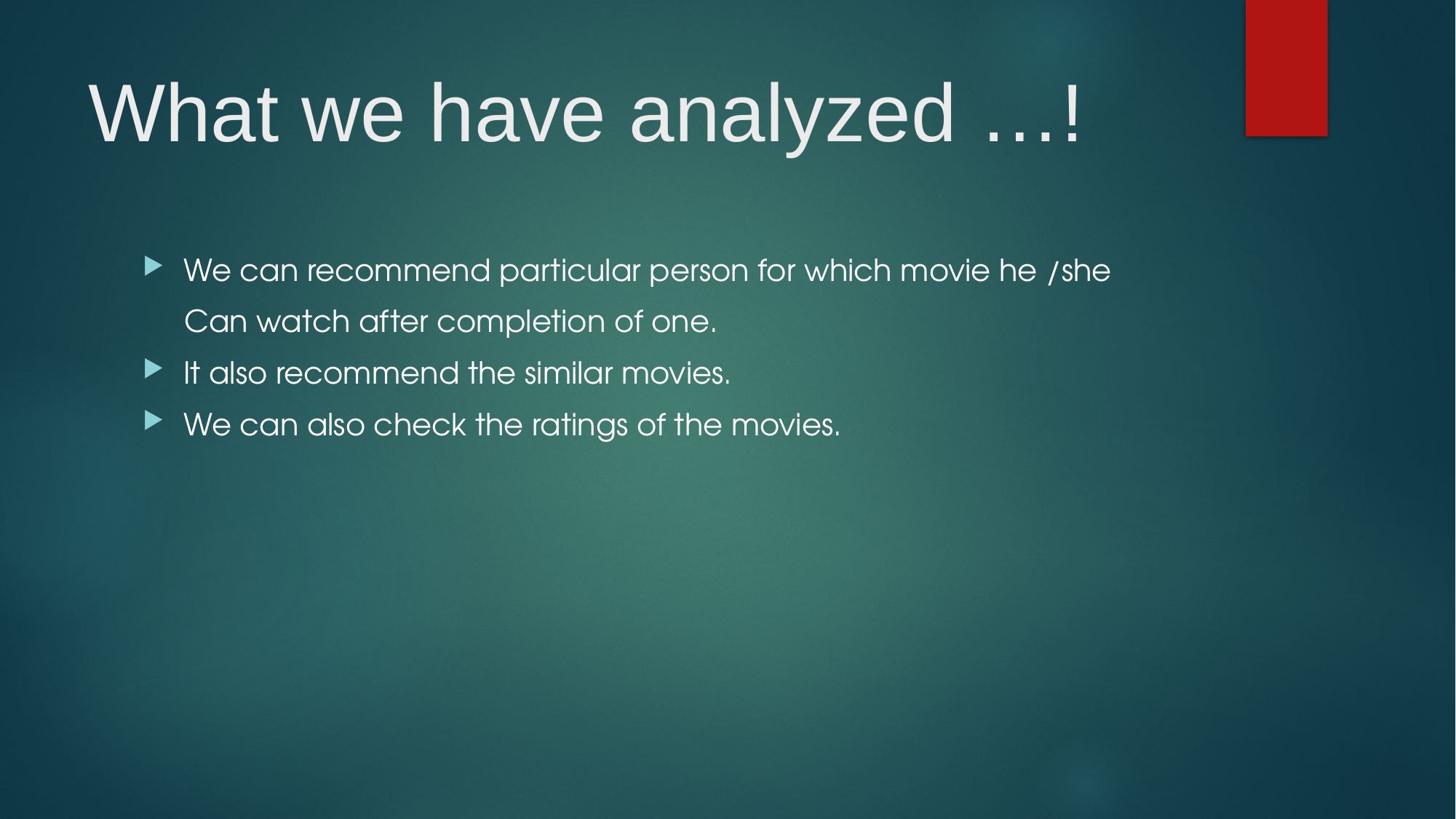

# What we have analyzed …!
We can recommend particular person for which movie he /she
     Can watch after completion of one.
It also recommend the similar movies.
We can also check the ratings of the movies.